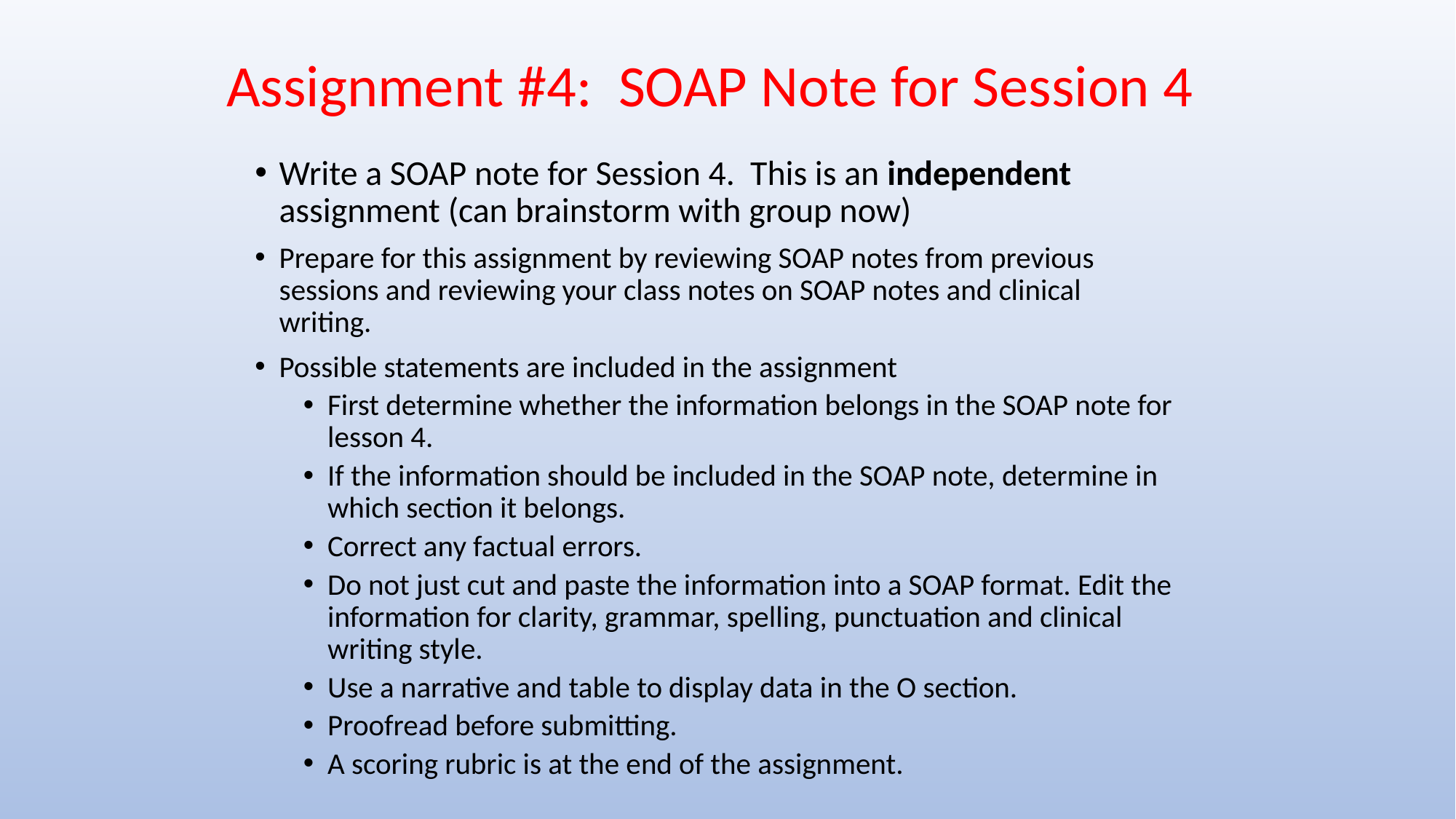

# Assignment #4:  SOAP Note for Session 4
Write a SOAP note for Session 4.  This is an independent assignment (can brainstorm with group now)
Prepare for this assignment by reviewing SOAP notes from previous sessions and reviewing your class notes on SOAP notes and clinical writing.
Possible statements are included in the assignment
First determine whether the information belongs in the SOAP note for lesson 4.
If the information should be included in the SOAP note, determine in which section it belongs.
Correct any factual errors.
Do not just cut and paste the information into a SOAP format. Edit the information for clarity, grammar, spelling, punctuation and clinical writing style.
Use a narrative and table to display data in the O section.
Proofread before submitting.
A scoring rubric is at the end of the assignment.